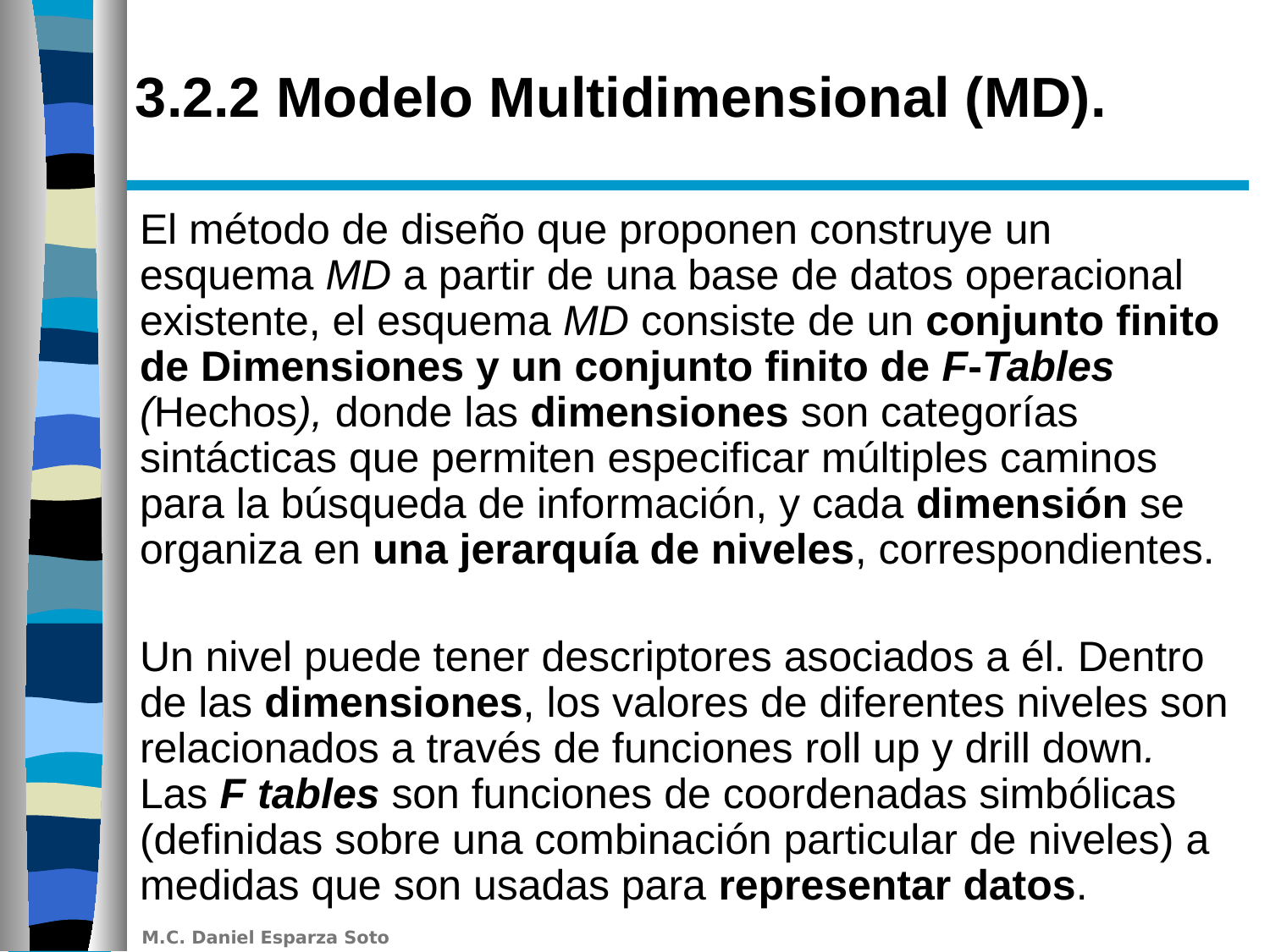

# 3.2.2 Modelo Multidimensional (MD).
El método de diseño que proponen construye un esquema MD a partir de una base de datos operacional existente, el esquema MD consiste de un conjunto finito de Dimensiones y un conjunto finito de F-Tables (Hechos), donde las dimensiones son categorías sintácticas que permiten especificar múltiples caminos para la búsqueda de información, y cada dimensión se organiza en una jerarquía de niveles, correspondientes.

Un nivel puede tener descriptores asociados a él. Dentro de las dimensiones, los valores de diferentes niveles son relacionados a través de funciones roll up y drill down. Las F tables son funciones de coordenadas simbólicas (definidas sobre una combinación particular de niveles) a medidas que son usadas para representar datos.